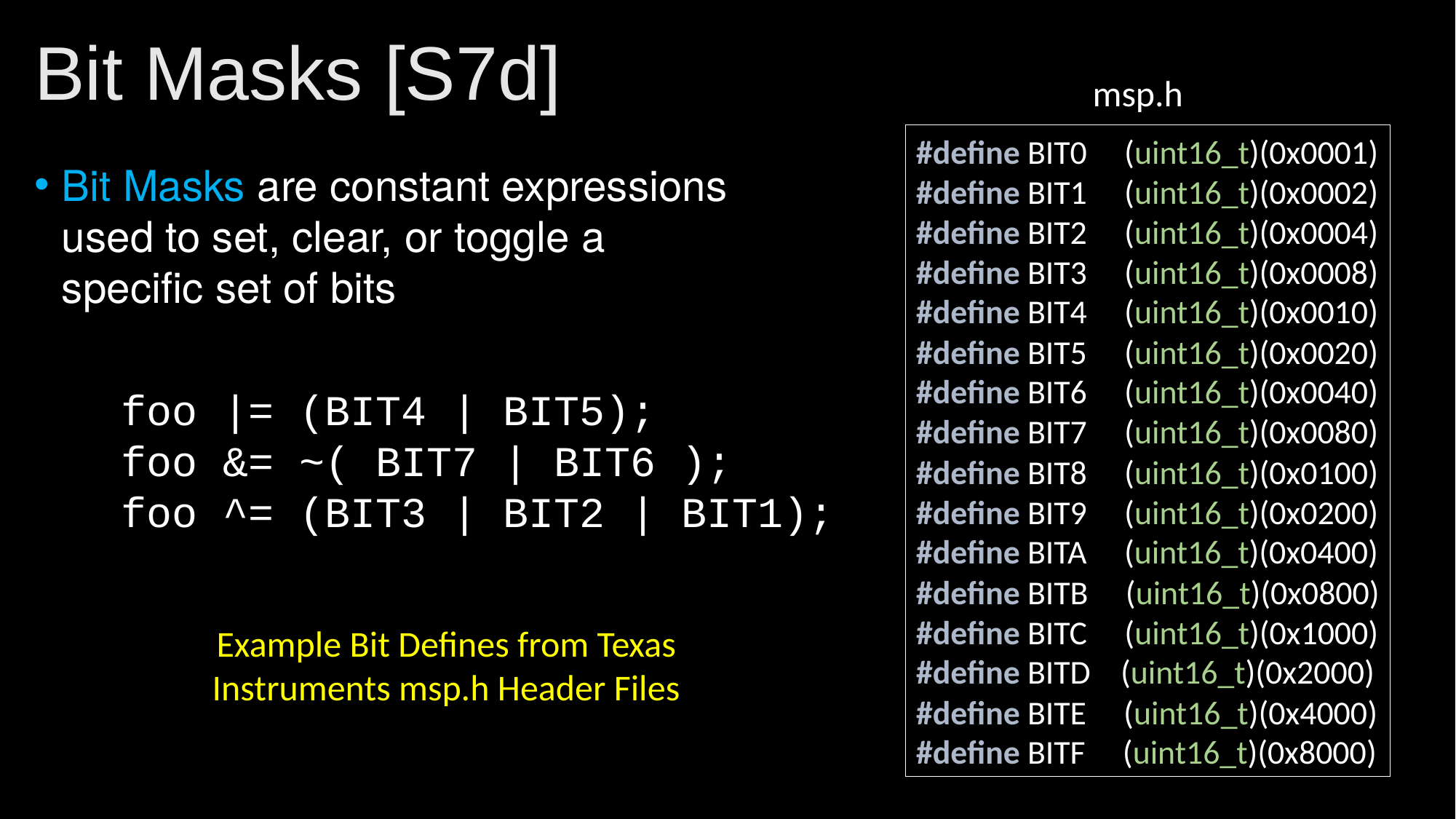

# Bit Masks [S7d]
msp.h
#define BIT0     (uint16_t)(0x0001)
#define BIT1     (uint16_t)(0x0002)
#define BIT2     (uint16_t)(0x0004)
#define BIT3     (uint16_t)(0x0008)
#define BIT4     (uint16_t)(0x0010)
#define BIT5     (uint16_t)(0x0020)
#define BIT6     (uint16_t)(0x0040)
#define BIT7     (uint16_t)(0x0080)
#define BIT8     (uint16_t)(0x0100)
#define BIT9     (uint16_t)(0x0200)
#define BITA     (uint16_t)(0x0400)
#define BITB     (uint16_t)(0x0800)
#define BITC     (uint16_t)(0x1000)
#define BITD    (uint16_t)(0x2000)
#define BITE     (uint16_t)(0x4000)
#define BITF     (uint16_t)(0x8000)
Bit Masks are constant expressions used to set, clear, or toggle a specific set of bits
foo |= (BIT4 | BIT5);
foo &= ~( BIT7 | BIT6 );
foo ^= (BIT3 | BIT2 | BIT1);
Example Bit Defines from Texas Instruments msp.h Header Files